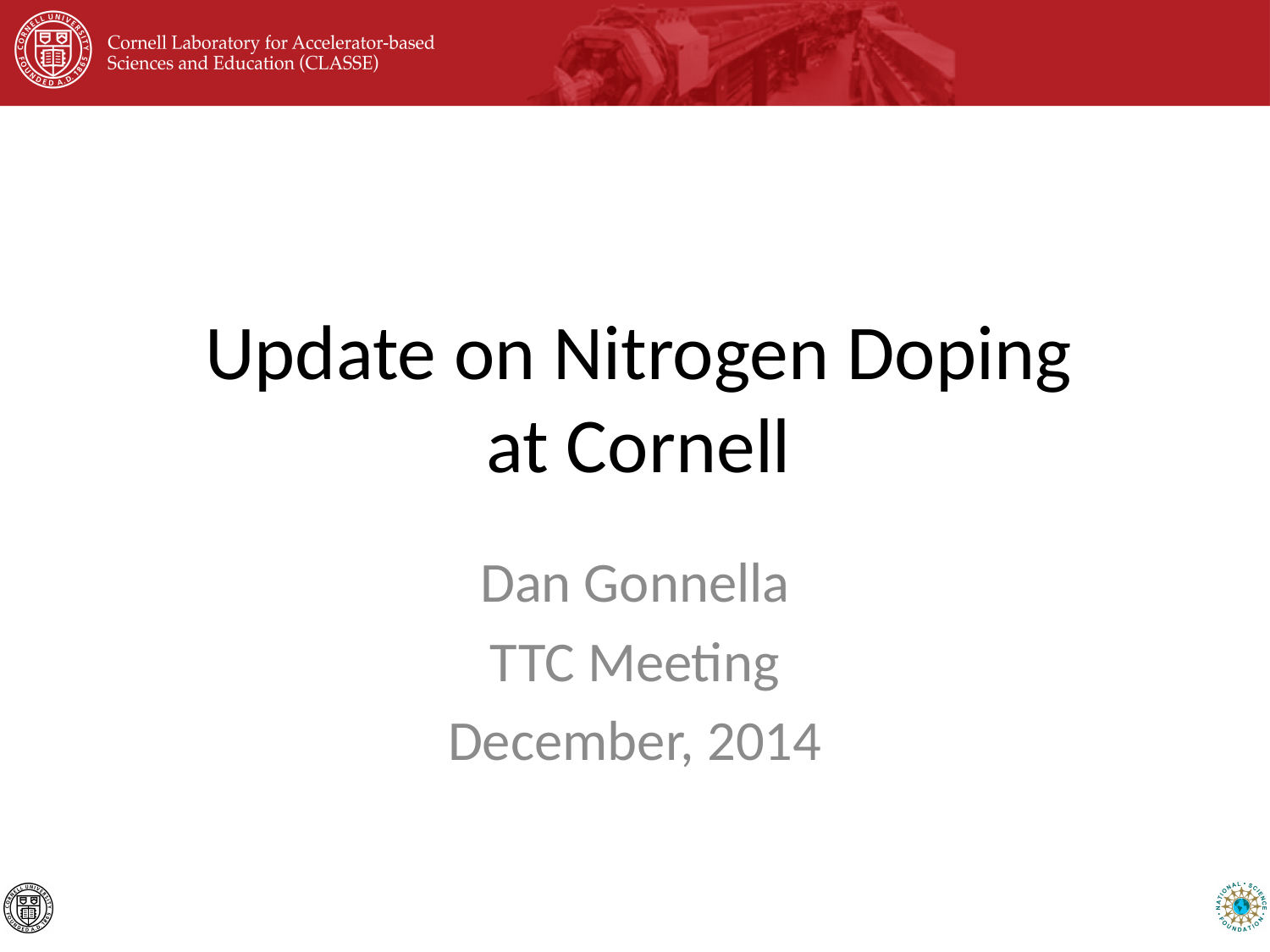

# Update on Nitrogen Doping at Cornell
Dan Gonnella
TTC Meeting
December, 2014